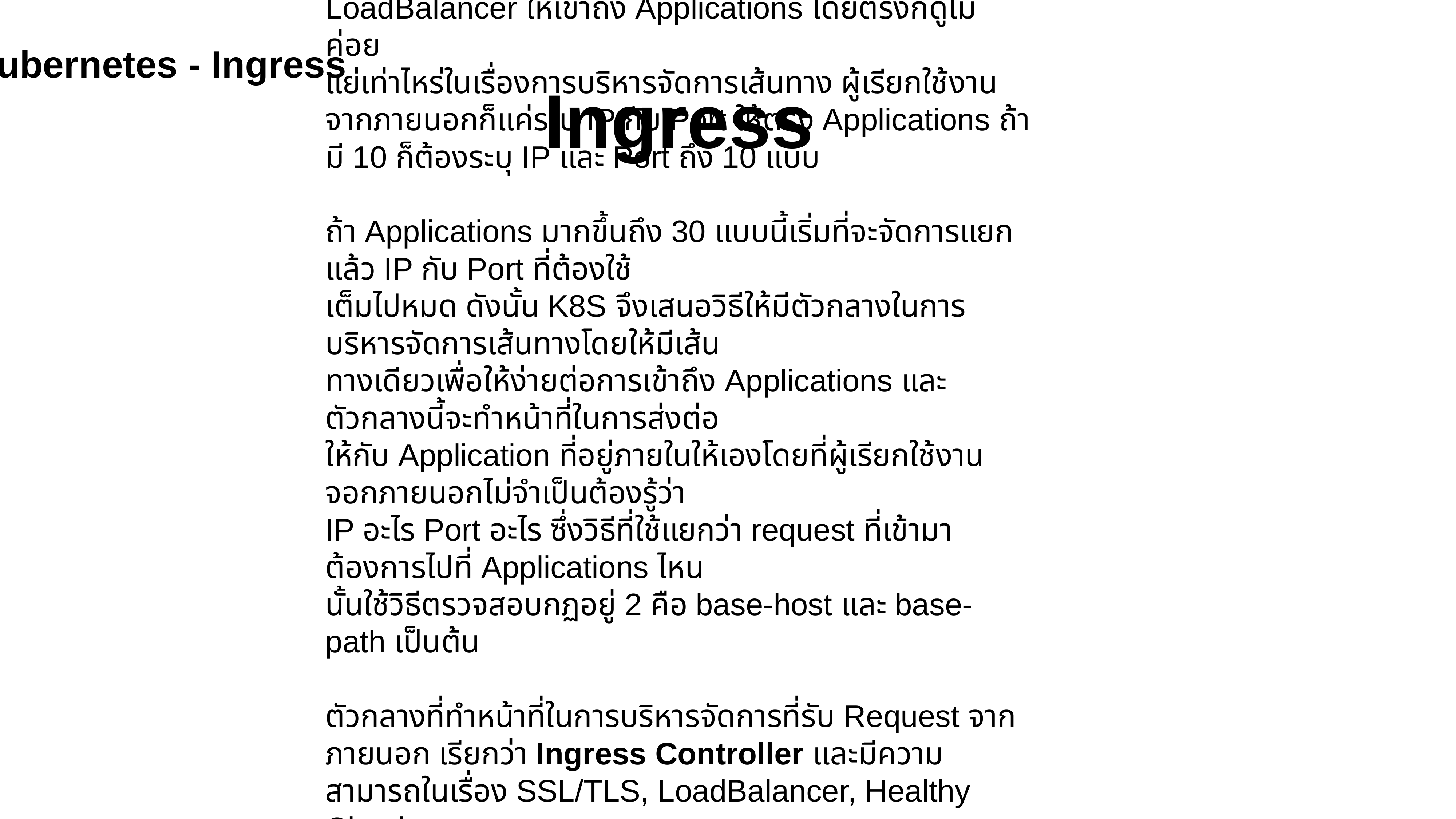

Kubernetes - Ingress
Ingress
การเปิดช่องทางให้ภายนอก Cluster สามารถเรียกใช้งาน Applications ภายในได้มีอยู่สองวิธีคือ NodePort และ LoadBalancer ให้เข้าถึง Applications โดยตรงก็ดูไม่ค่อย
แย่เท่าไหร่ในเรื่องการบริหารจัดการเส้นทาง ผู้เรียกใช้งานจากภายนอกก็แค่ระบุ IP กับ Port ให้ตรง Applications ถ้ามี 10 ก็ต้องระบุ IP และ Port ถึง 10 แบบ

ถ้า Applications มากขึ้นถึง 30 แบบนี้เริ่มที่จะจัดการแยกแล้ว IP กับ Port ที่ต้องใช้
เต็มไปหมด ดังนั้น K8S จึงเสนอวิธีให้มีตัวกลางในการบริหารจัดการเส้นทางโดยให้มีเส้น
ทางเดียวเพื่อให้ง่ายต่อการเข้าถึง Applications และตัวกลางนี้จะทำหน้าที่ในการส่งต่อ
ให้กับ Application ที่อยู่ภายในให้เองโดยที่ผู้เรียกใช้งานจอกภายนอกไม่จำเป็นต้องรู้ว่า
IP อะไร Port อะไร ซึ่งวิธีที่ใช้แยกว่า request ที่เข้ามาต้องการไปที่ Applications ไหน
นั้นใช้วิธีตรวจสอบกฏอยู่ 2 คือ base-host และ base-path เป็นต้น

ตัวกลางที่ทำหน้าที่ในการบริหารจัดการที่รับ Request จากภายนอก เรียกว่า Ingress Controller และมีความสามารถในเรื่อง SSL/TLS, LoadBalancer, Healthy Check
ส่วน การส่งไปยังเส้นทางที่ถูกต้องและประมวลผลว่าต้องส่งต่อไป Applications ใดนั้นเรียกว่า Ingress Resource ที่สามารถตั้งกฏการเส้นทางและเขียนทับเส้นทางใหม่ได้